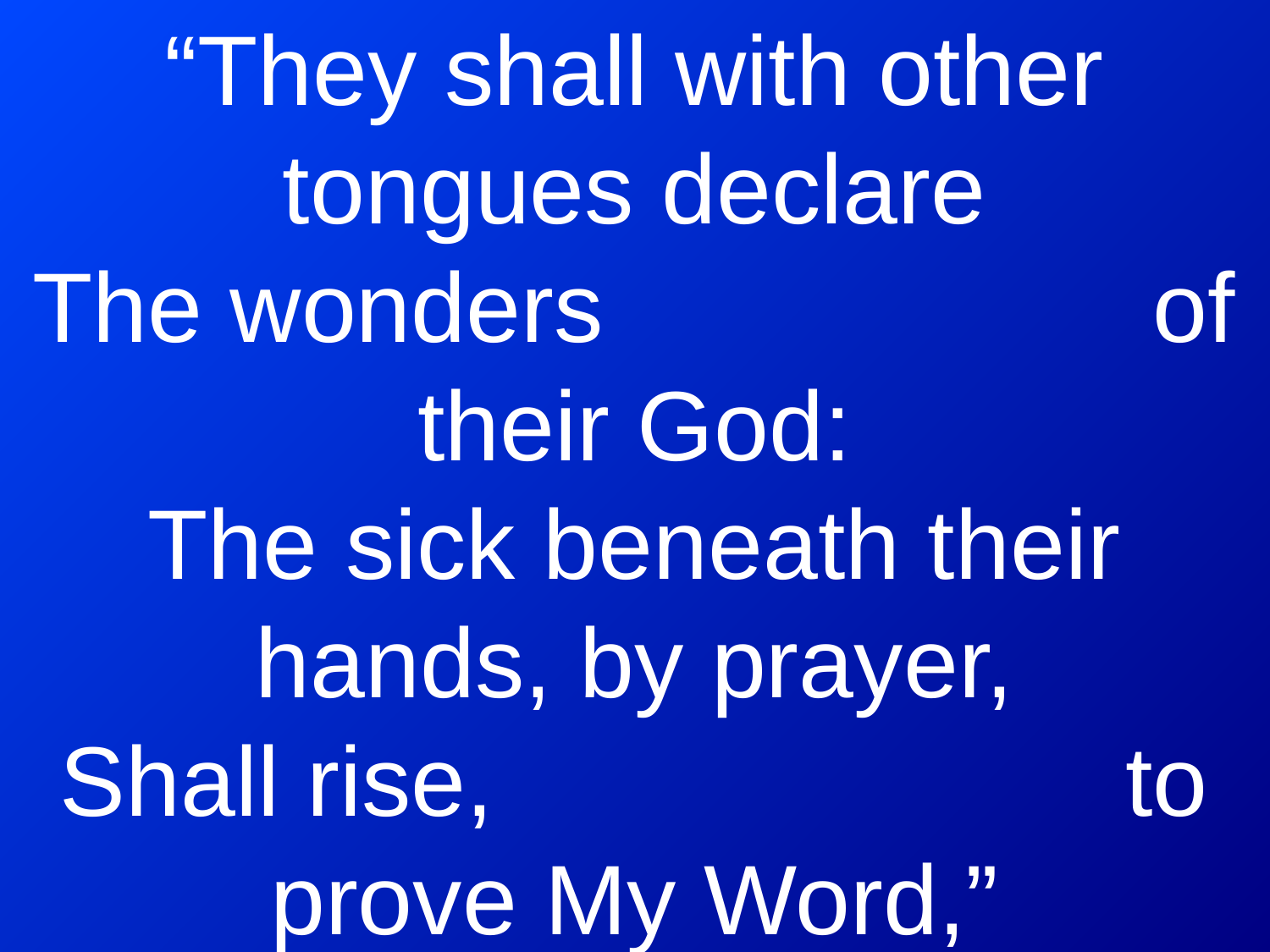

“They shall with other tongues declare
The wonders                    of their God:
The sick beneath their hands, by prayer,
Shall rise,                       to prove My Word,”